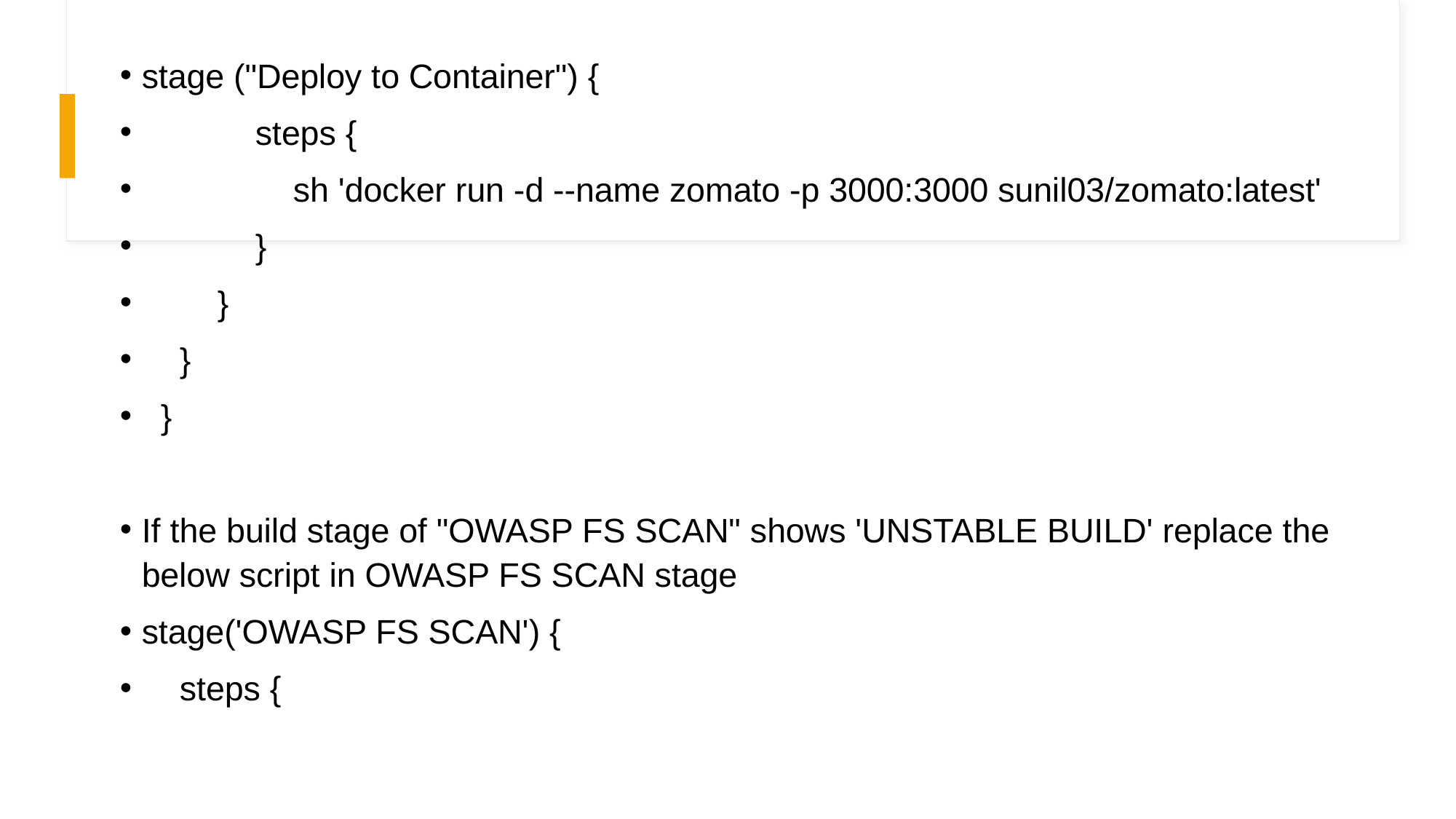

stage ("Deploy to Container") {
            steps {
                sh 'docker run -d --name zomato -p 3000:3000 sunil03/zomato:latest'
            }
        }
    }
  }

If the build stage of "OWASP FS SCAN" shows 'UNSTABLE BUILD' replace the below script in OWASP FS SCAN stage
stage('OWASP FS SCAN') {
    steps {